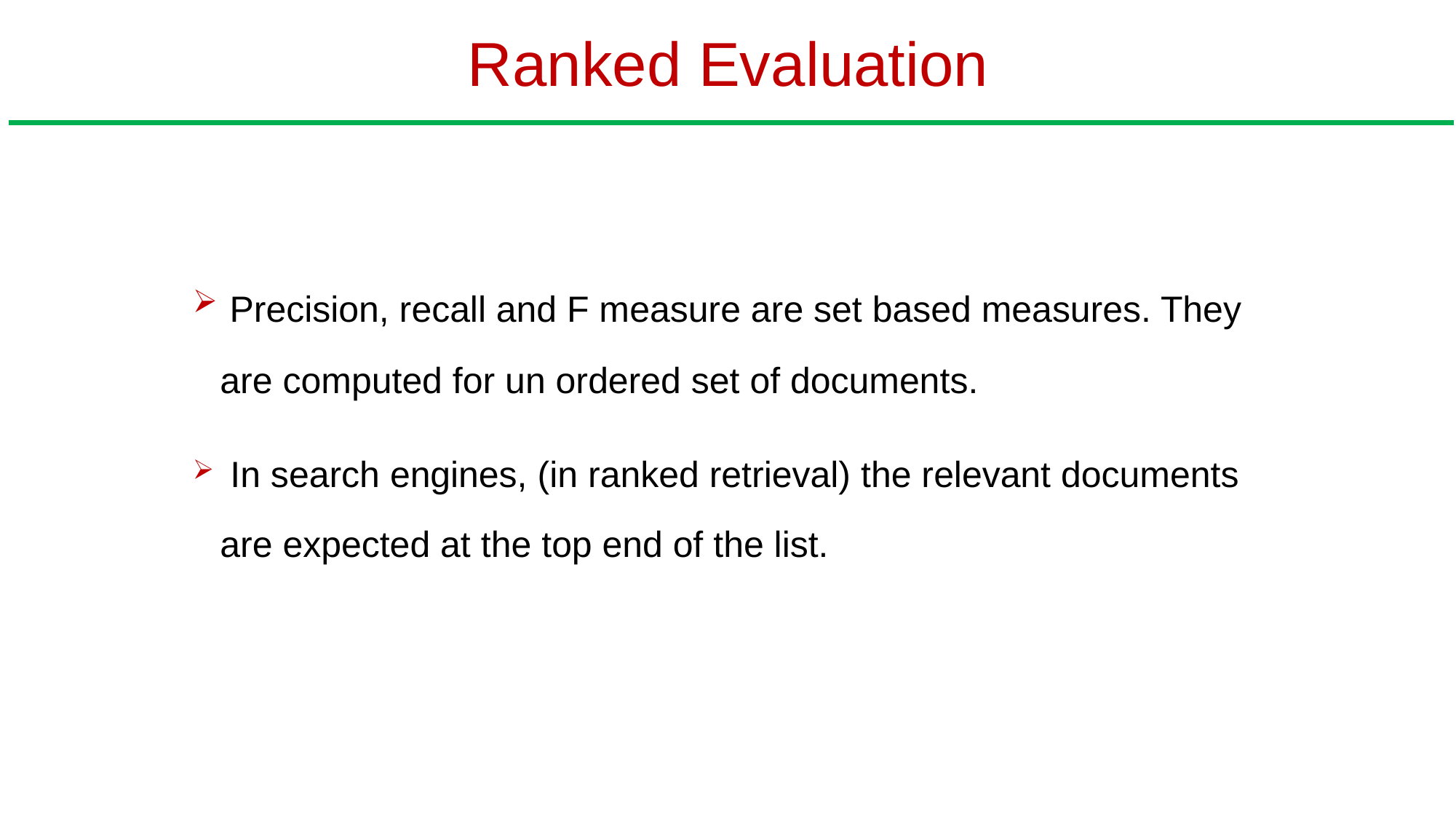

# Ranked Evaluation
 Precision, recall and F measure are set based measures. They are computed for un ordered set of documents.
 In search engines, (in ranked retrieval) the relevant documents are expected at the top end of the list.